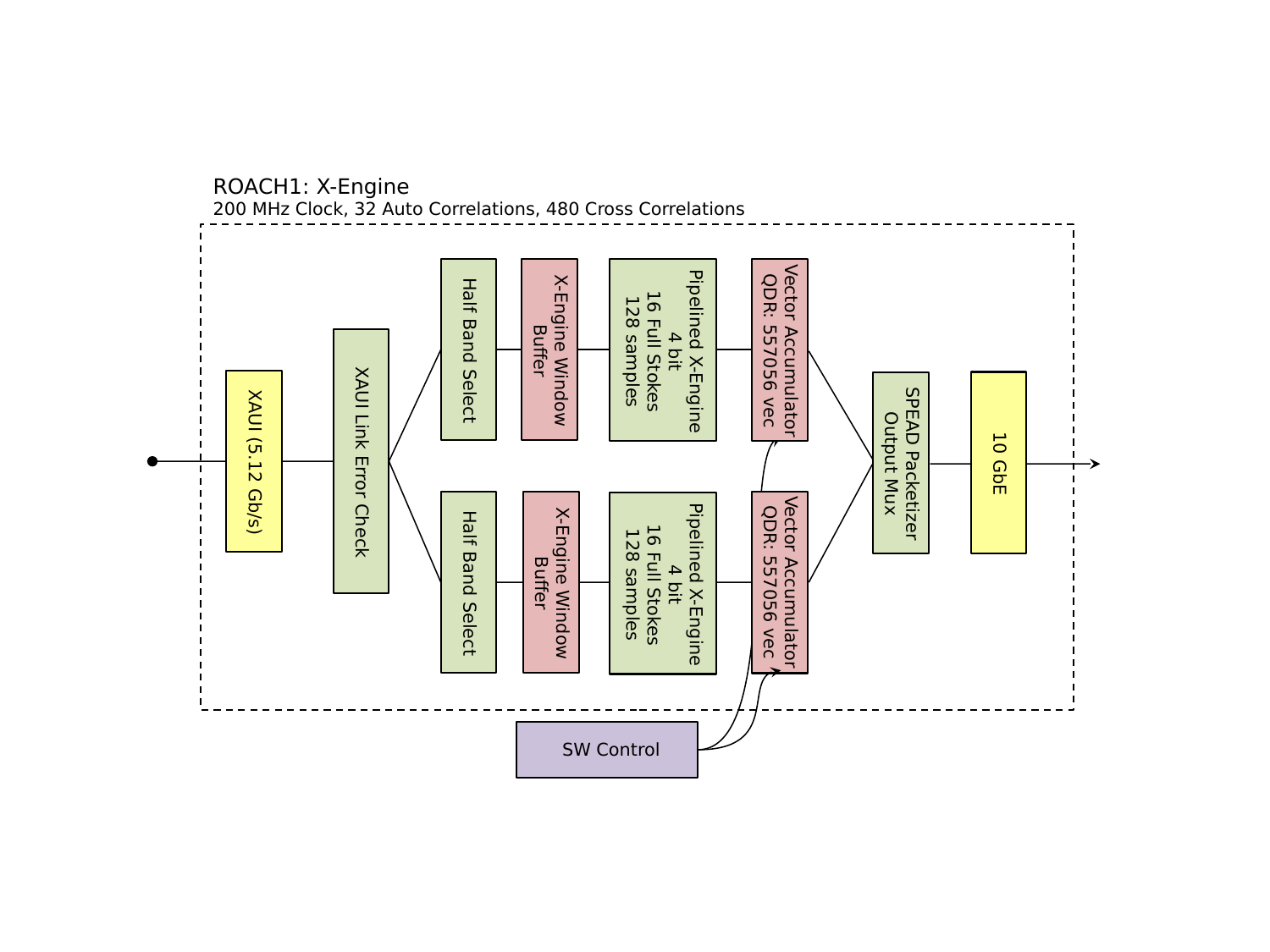

ROACH1: X-Engine
200 MHz Clock, 32 Auto Correlations, 480 Cross Correlations

Pipelined X-Engine
4 bit
16 Full Stokes
128 samples
X-Engine Window
Buffer
Vector Accumulator
QDR: 557056 vec

Half Band Select

SPEAD Packetizer
Output Mux
XAUI Link Error Check
XAUI (5.12 Gb/s)
10 GbE

Pipelined X-Engine
4 bit
16 Full Stokes
128 samples
Vector Accumulator
QDR: 557056 vec
X-Engine Window
Buffer
Half Band Select

SW Control